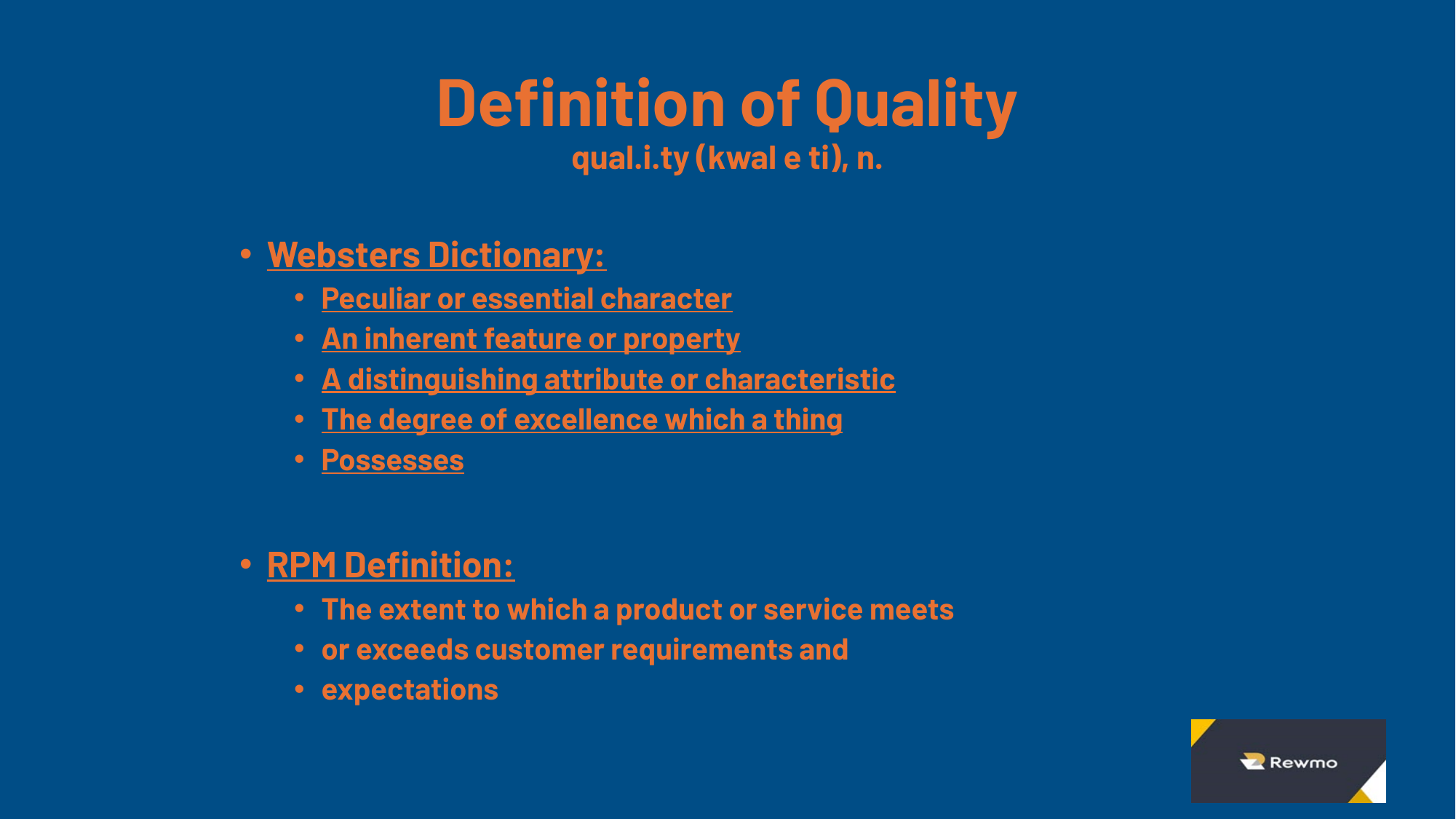

# Definition of Quality qual.i.ty (kwal e ti), n.
Websters Dictionary:
Peculiar or essential character
An inherent feature or property
A distinguishing attribute or characteristic
The degree of excellence which a thing
Possesses

RPM Definition:
The extent to which a product or service meets
or exceeds customer requirements and
expectations